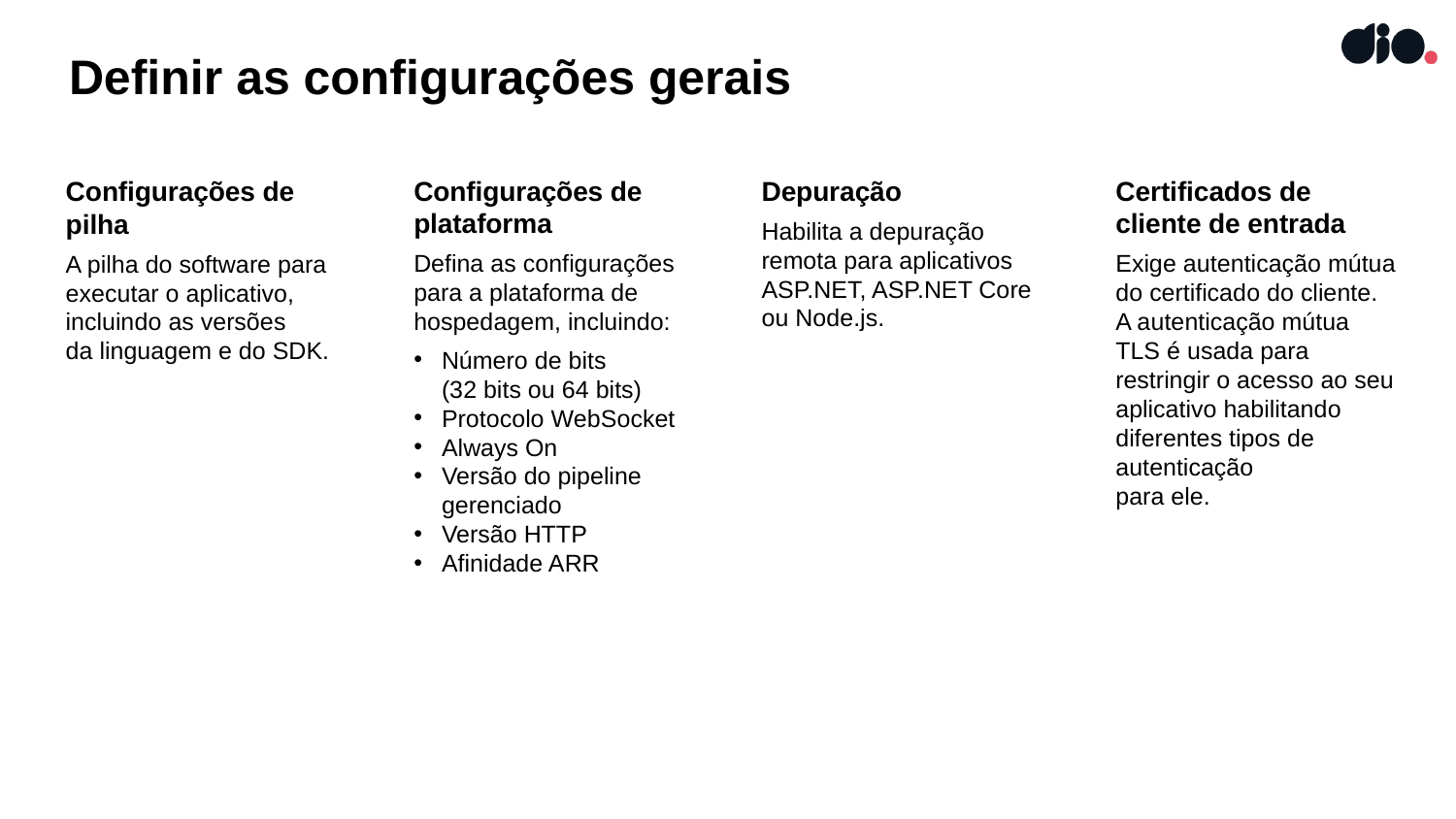

# Definir as configurações gerais
Configurações de plataforma
Defina as configurações para a plataforma de hospedagem, incluindo:
Número de bits
(32 bits ou 64 bits)
Protocolo WebSocket
Always On
Versão do pipeline gerenciado
Versão HTTP
Afinidade ARR
Depuração
Habilita a depuração remota para aplicativos ASP.NET, ASP.NET Core
ou Node.js.
Certificados de
cliente de entrada
Exige autenticação mútua do certificado do cliente.
A autenticação mútua
TLS é usada para restringir o acesso ao seu aplicativo habilitando diferentes tipos de autenticação
para ele.
Configurações de pilha
A pilha do software para executar o aplicativo, incluindo as versões
da linguagem e do SDK.